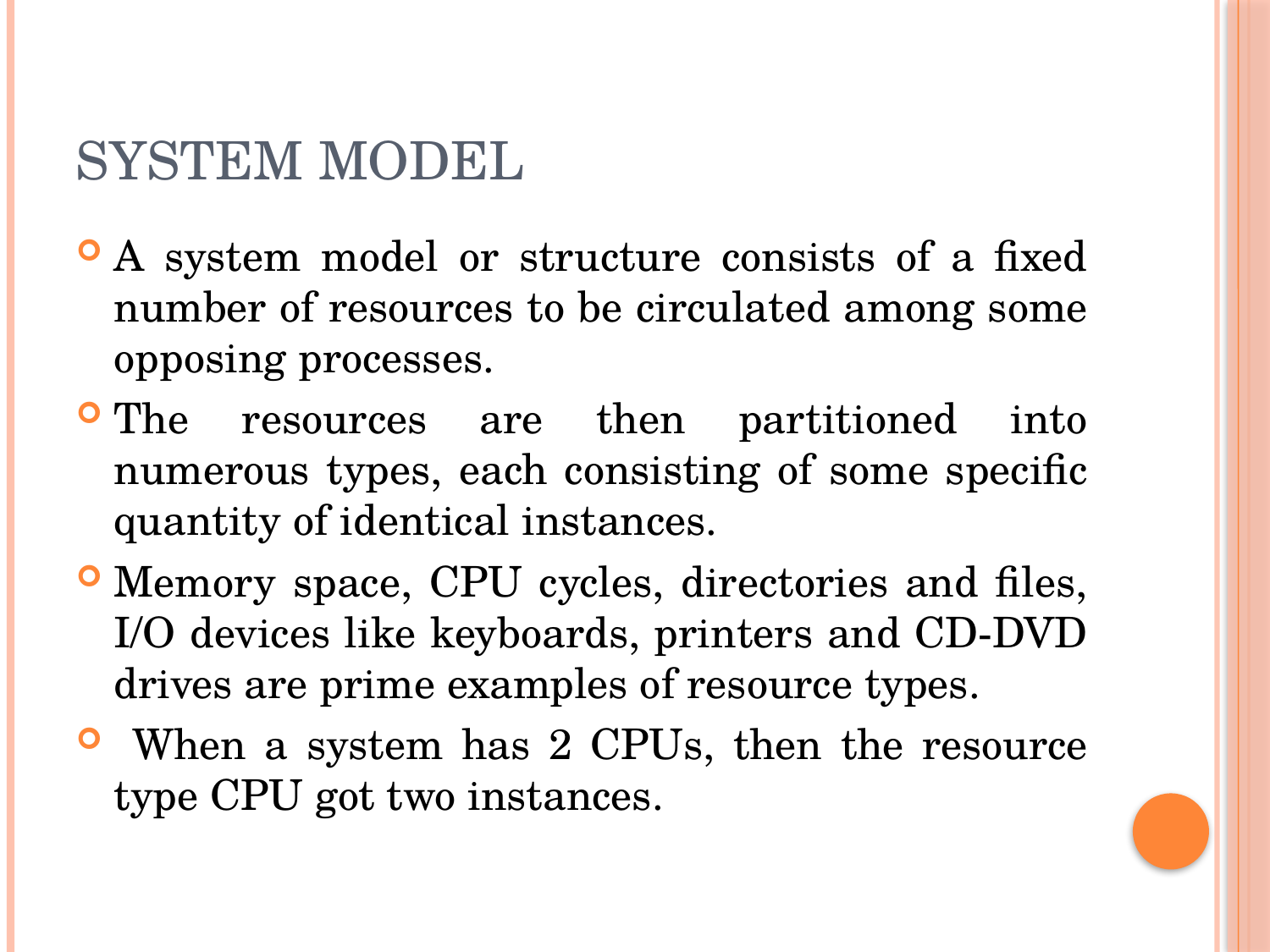

# SYSTEM MODEL
A system model or structure consists of a fixed number of resources to be circulated among some opposing processes.
The resources are then partitioned into numerous types, each consisting of some specific quantity of identical instances.
Memory space, CPU cycles, directories and files, I/O devices like keyboards, printers and CD-DVD drives are prime examples of resource types.
 When a system has 2 CPUs, then the resource type CPU got two instances.